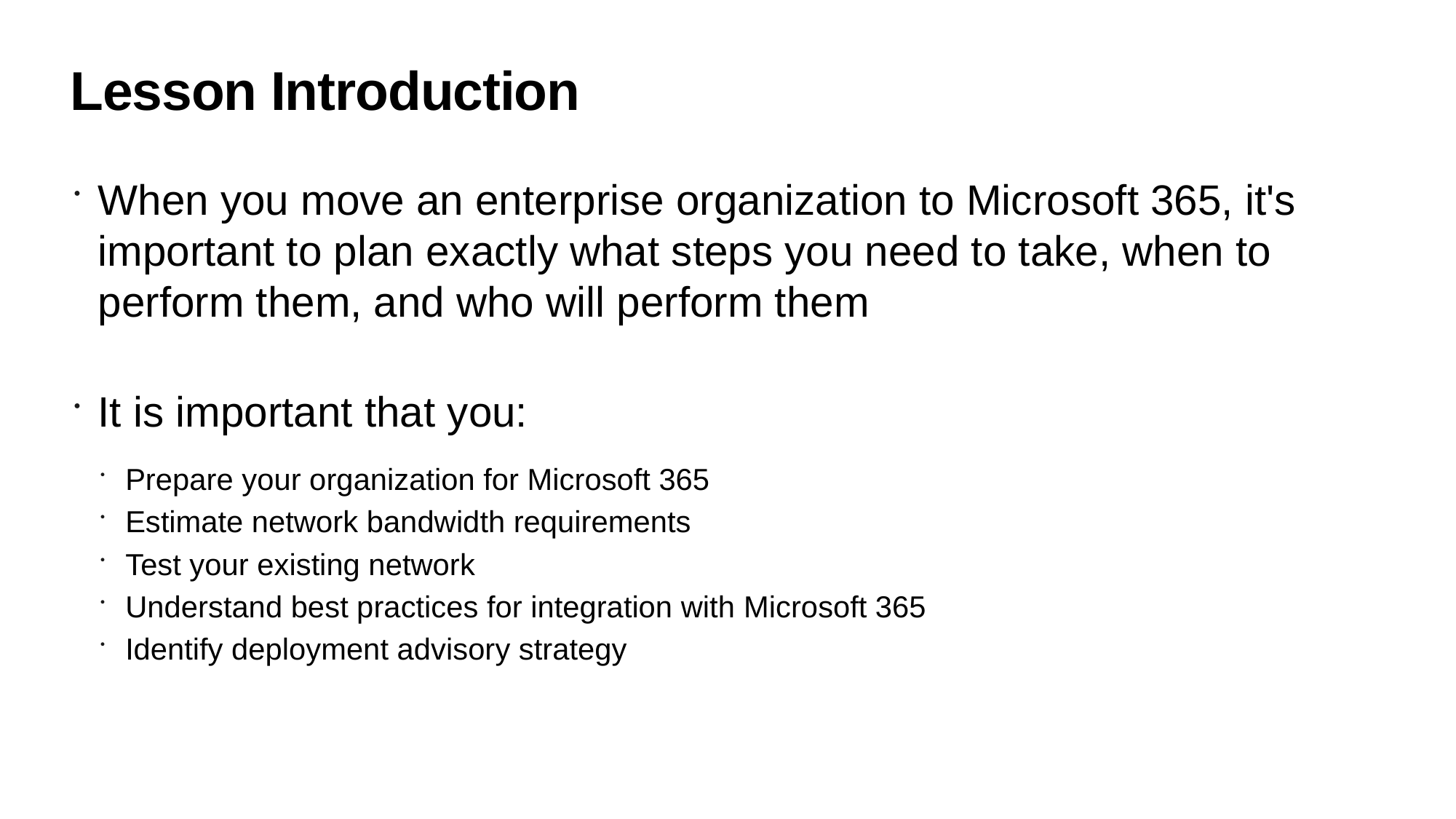

# Lesson Introduction
When you move an enterprise organization to Microsoft 365, it's important to plan exactly what steps you need to take, when to perform them, and who will perform them
It is important that you:
Prepare your organization for Microsoft 365
Estimate network bandwidth requirements
Test your existing network
Understand best practices for integration with Microsoft 365
Identify deployment advisory strategy